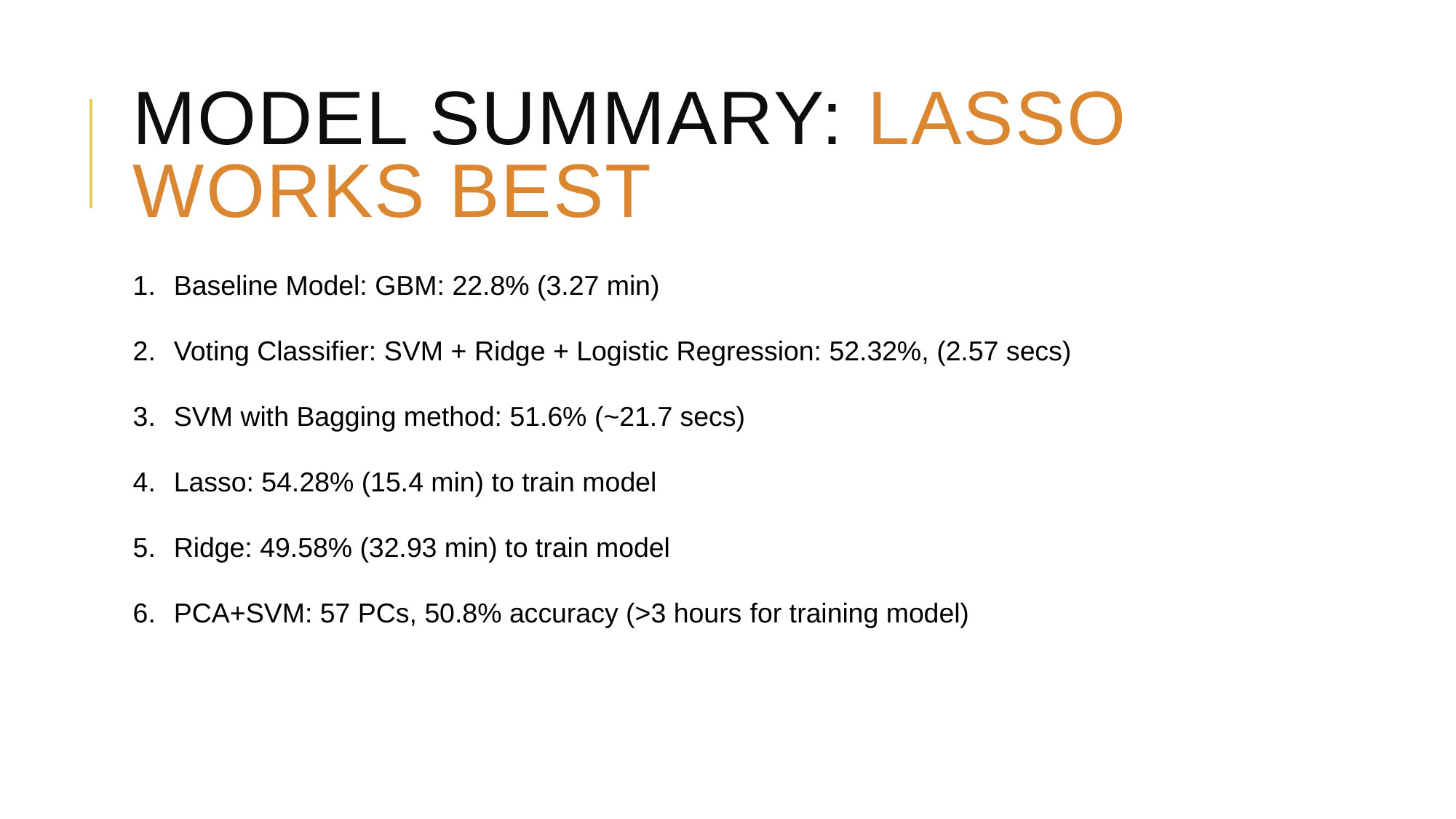

# Model summary: Lasso works best
Baseline Model: GBM: 22.8% (3.27 min)
Voting Classifier: SVM + Ridge + Logistic Regression: 52.32%, (2.57 secs)
SVM with Bagging method: 51.6% (~21.7 secs)
Lasso: 54.28% (15.4 min) to train model
Ridge: 49.58% (32.93 min) to train model
PCA+SVM: 57 PCs, 50.8% accuracy (>3 hours for training model)